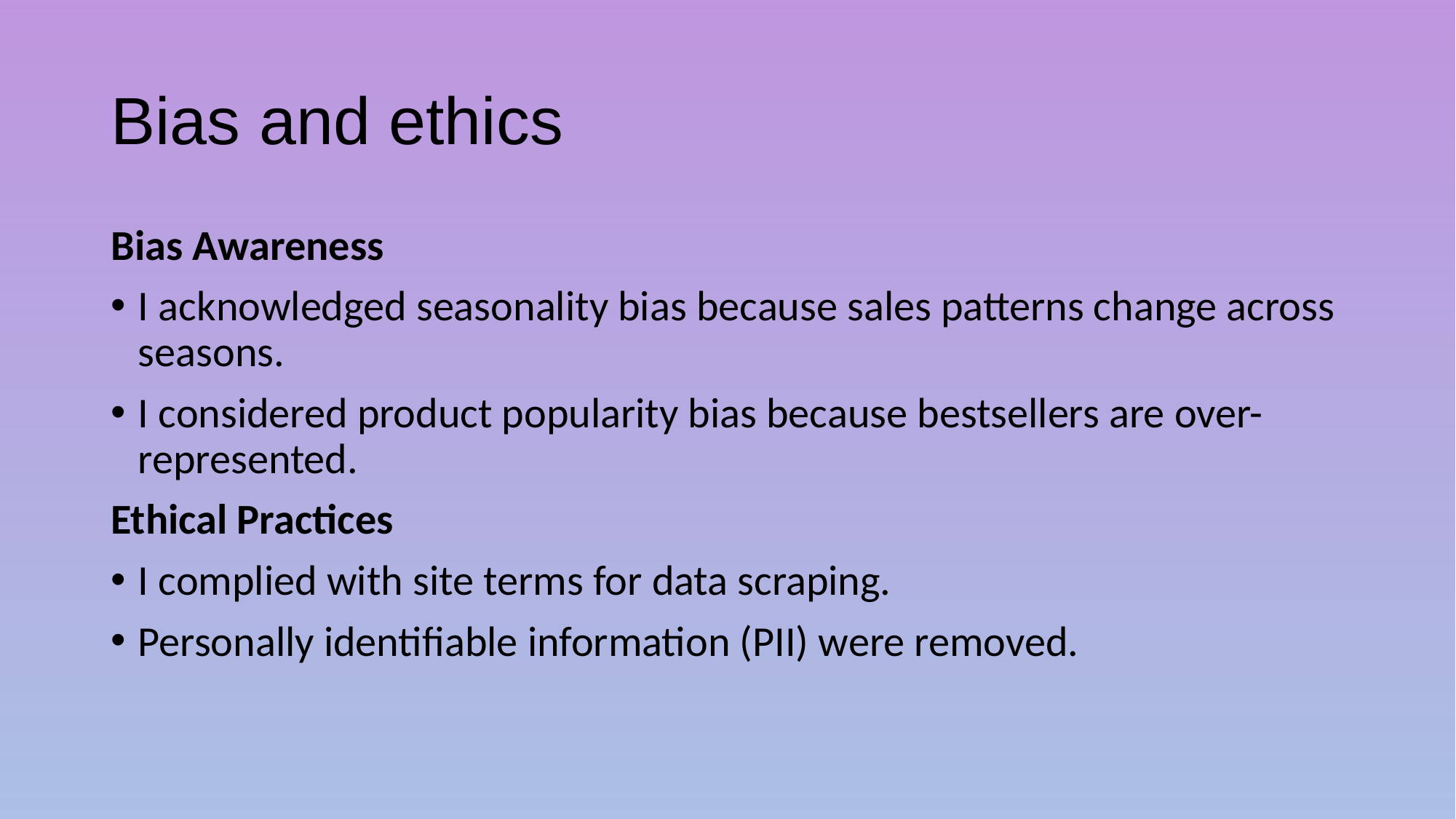

# Bias and ethics
Bias Awareness
I acknowledged seasonality bias because sales patterns change across seasons.
I considered product popularity bias because bestsellers are over-represented.
Ethical Practices
I complied with site terms for data scraping.
Personally identifiable information (PII) were removed.